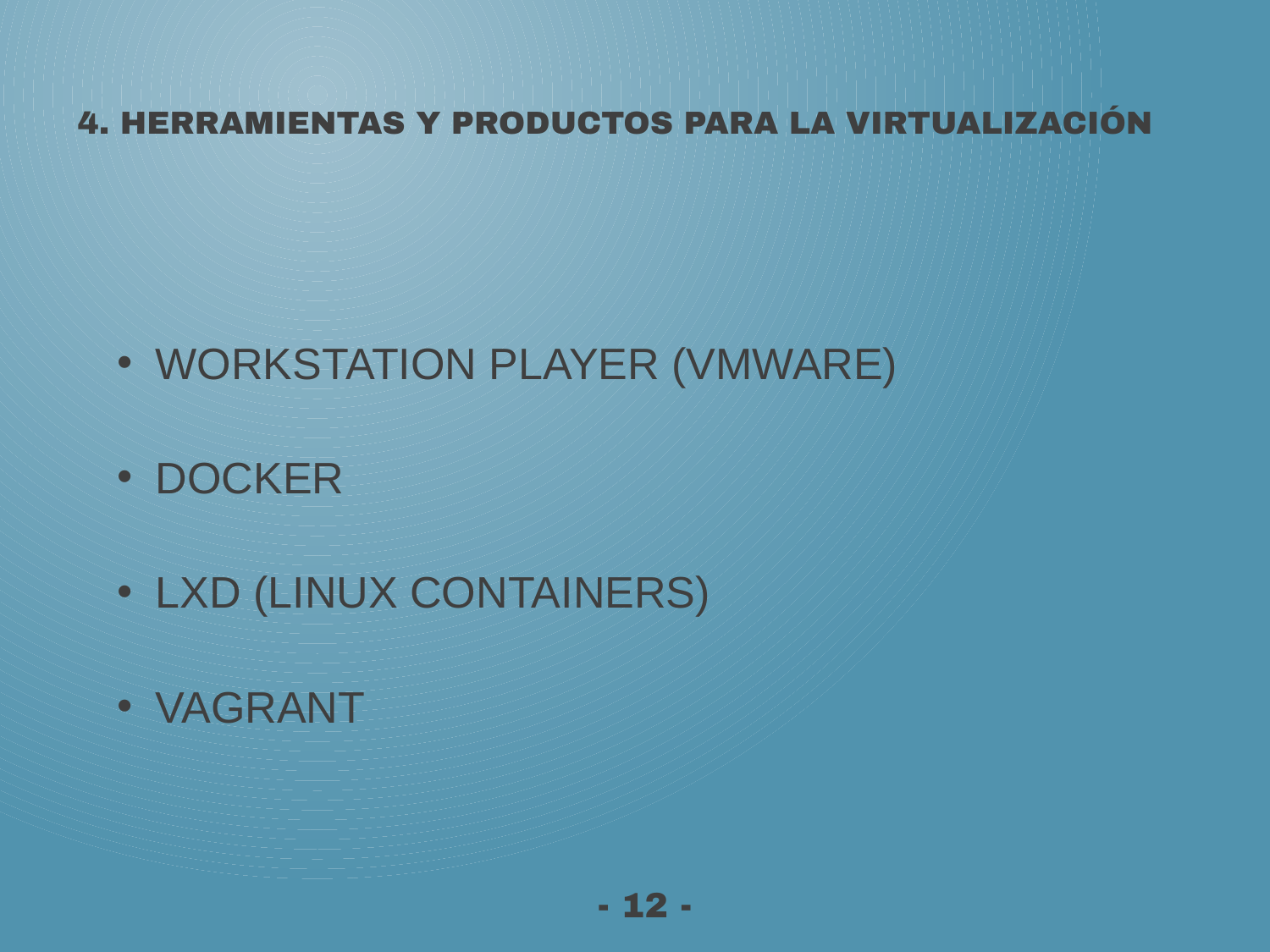

# 4. HERRAMIENTAS Y PRODUCTOS PARA LA VIRTUALIZACIÓN
WORKSTATION PLAYER (VMWARE)
DOCKER
LXD (LINUX CONTAINERS)
VAGRANT

- 12 -